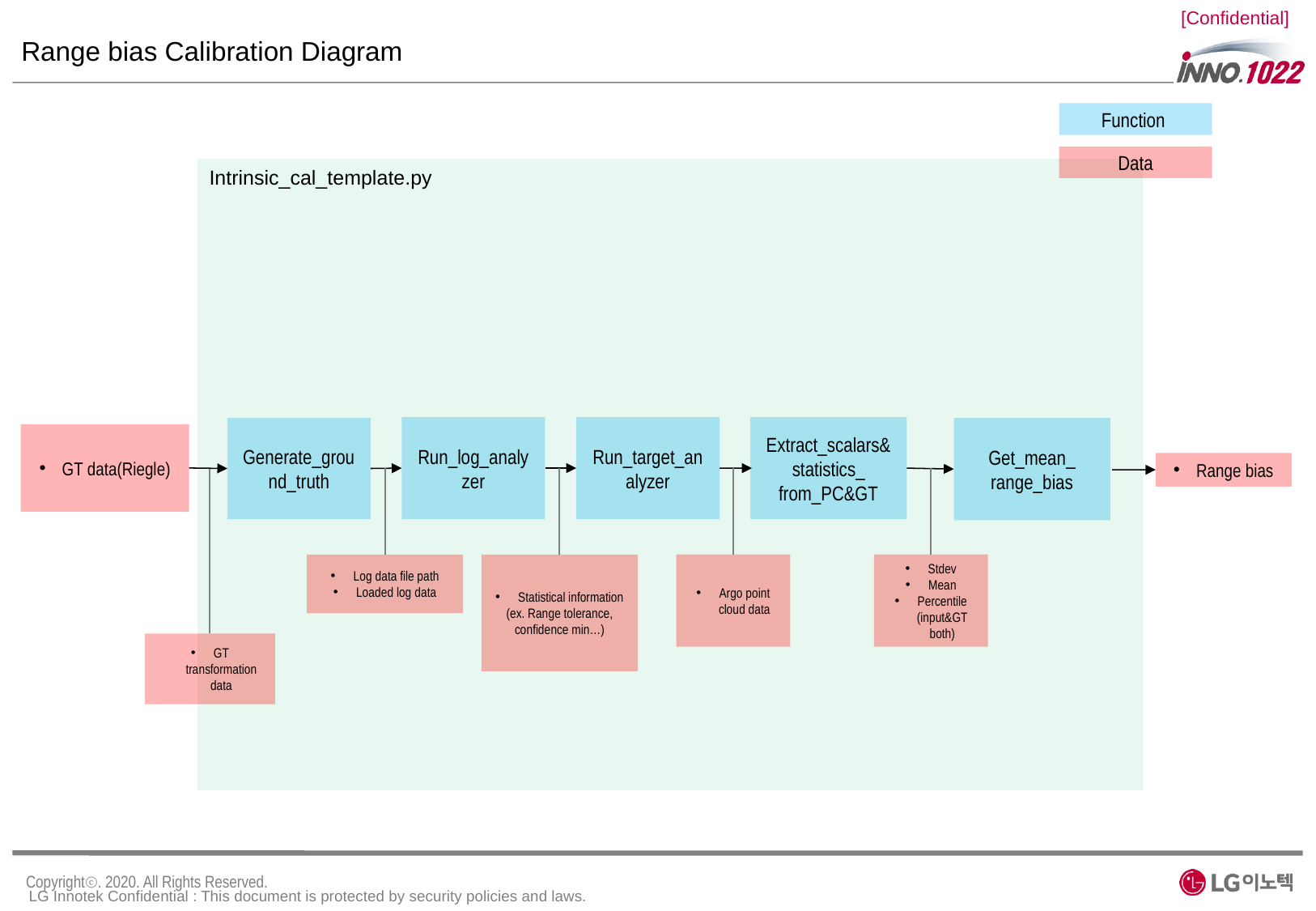

Range bias Calibration Diagram
Function
Data
Intrinsic_cal_template.py

Extract_scalars&statistics_
from_PC&GT
Run_target_analyzer
Run_log_analyzer

Generate_ground_truth

Get_mean_
range_bias
GT data(Riegle)
Range bias
Log data file path
Loaded log data
Statistical information
(ex. Range tolerance, confidence min…)
Argo point cloud data
Stdev
Mean
Percentile (input&GT both)
GT transformation data